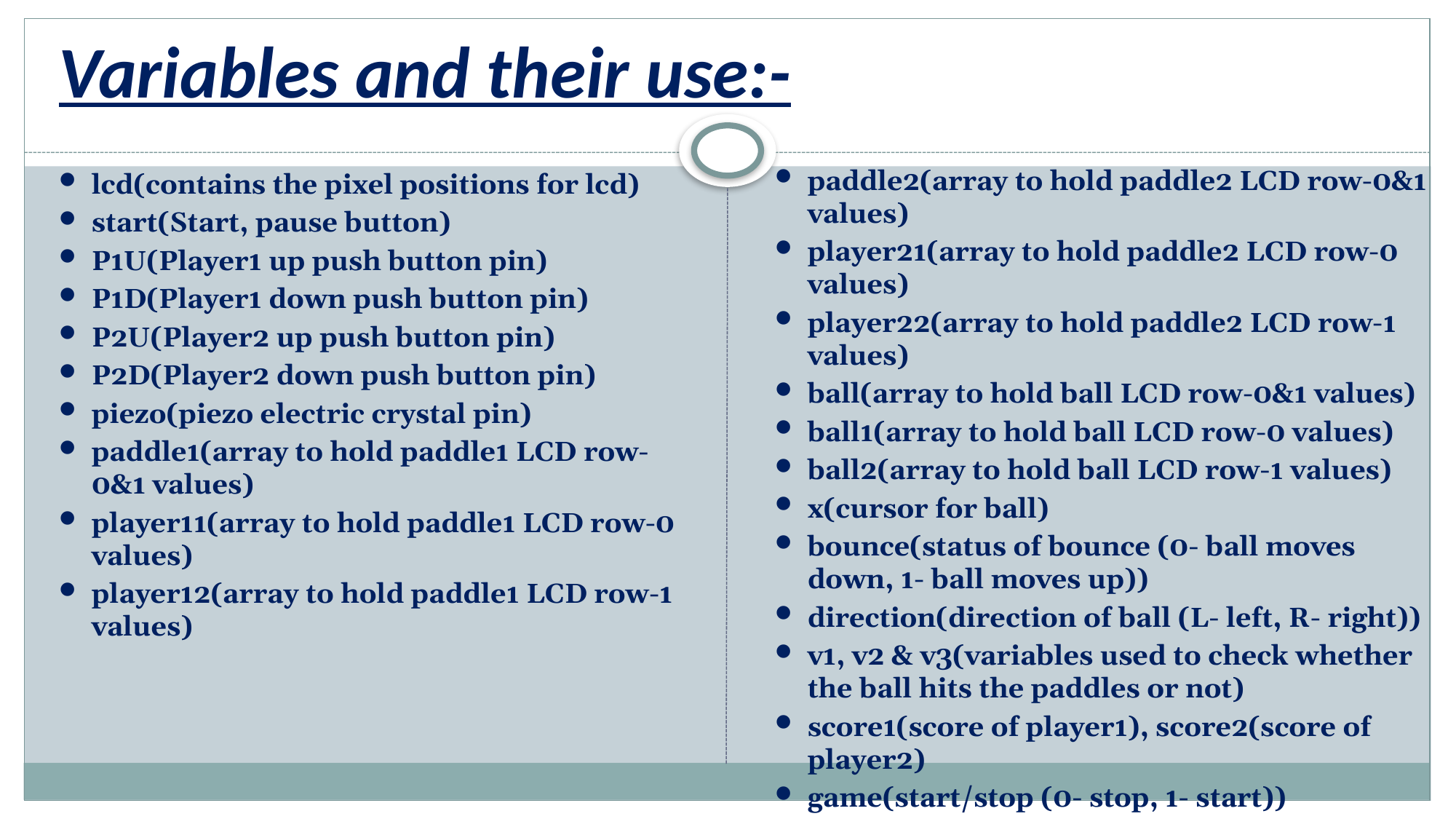

# Variables and their use:-
paddle2(array to hold paddle2 LCD row-0&1 values)
player21(array to hold paddle2 LCD row-0 values)
player22(array to hold paddle2 LCD row-1 values)
ball(array to hold ball LCD row-0&1 values)
ball1(array to hold ball LCD row-0 values)
ball2(array to hold ball LCD row-1 values)
x(cursor for ball)
bounce(status of bounce (0- ball moves down, 1- ball moves up))
direction(direction of ball (L- left, R- right))
v1, v2 & v3(variables used to check whether the ball hits the paddles or not)
score1(score of player1), score2(score of player2)
game(start/stop (0- stop, 1- start))
lcd(contains the pixel positions for lcd)
start(Start, pause button)
P1U(Player1 up push button pin)
P1D(Player1 down push button pin)
P2U(Player2 up push button pin)
P2D(Player2 down push button pin)
piezo(piezo electric crystal pin)
paddle1(array to hold paddle1 LCD row-0&1 values)
player11(array to hold paddle1 LCD row-0 values)
player12(array to hold paddle1 LCD row-1 values)